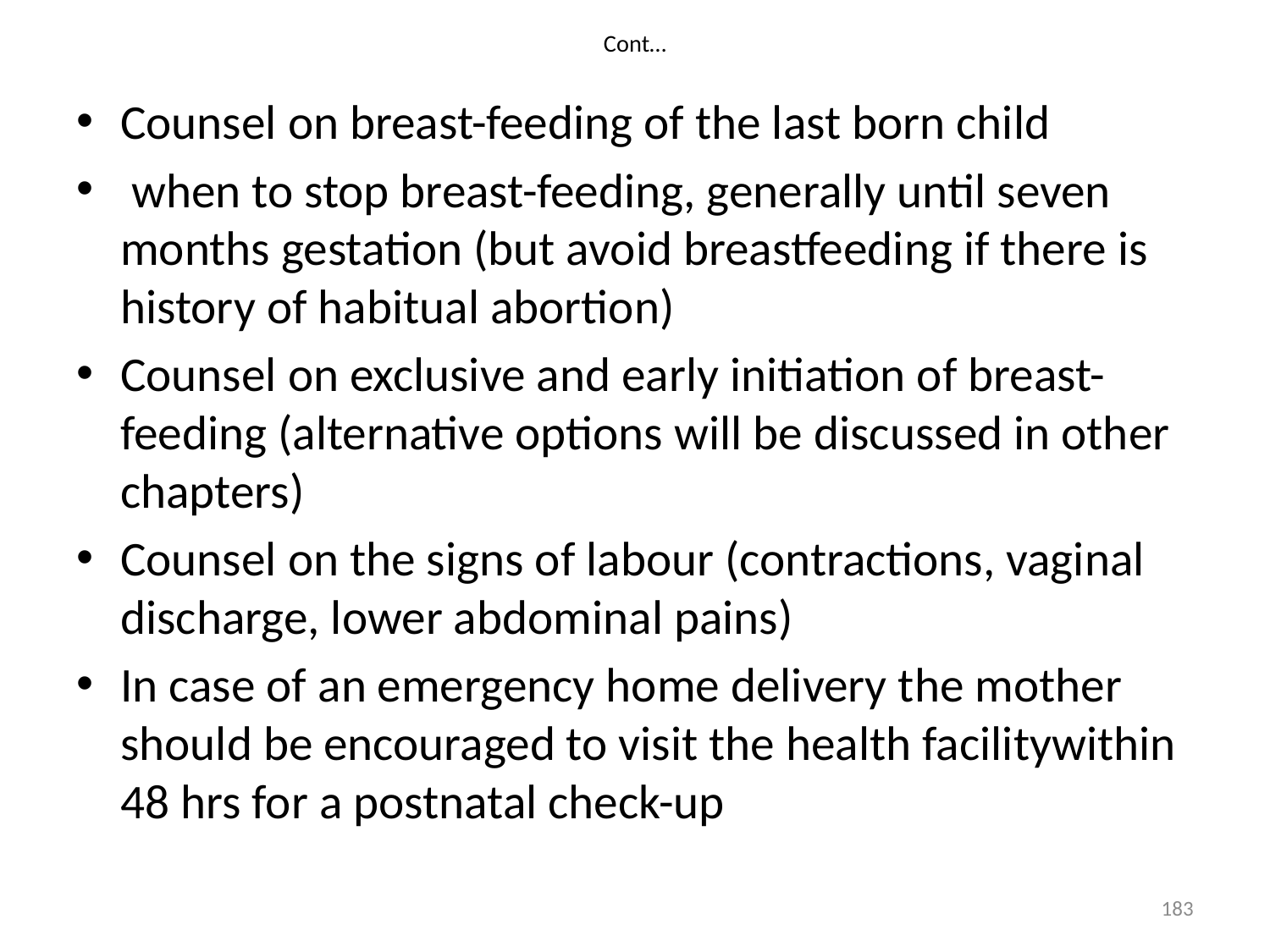

# Cont…
Counsel on breast-feeding of the last born child
 when to stop breast-feeding, generally until seven months gestation (but avoid breastfeeding if there is history of habitual abortion)
Counsel on exclusive and early initiation of breast-feeding (alternative options will be discussed in other chapters)
Counsel on the signs of labour (contractions, vaginal discharge, lower abdominal pains)
In case of an emergency home delivery the mother should be encouraged to visit the health facilitywithin 48 hrs for a postnatal check-up

183